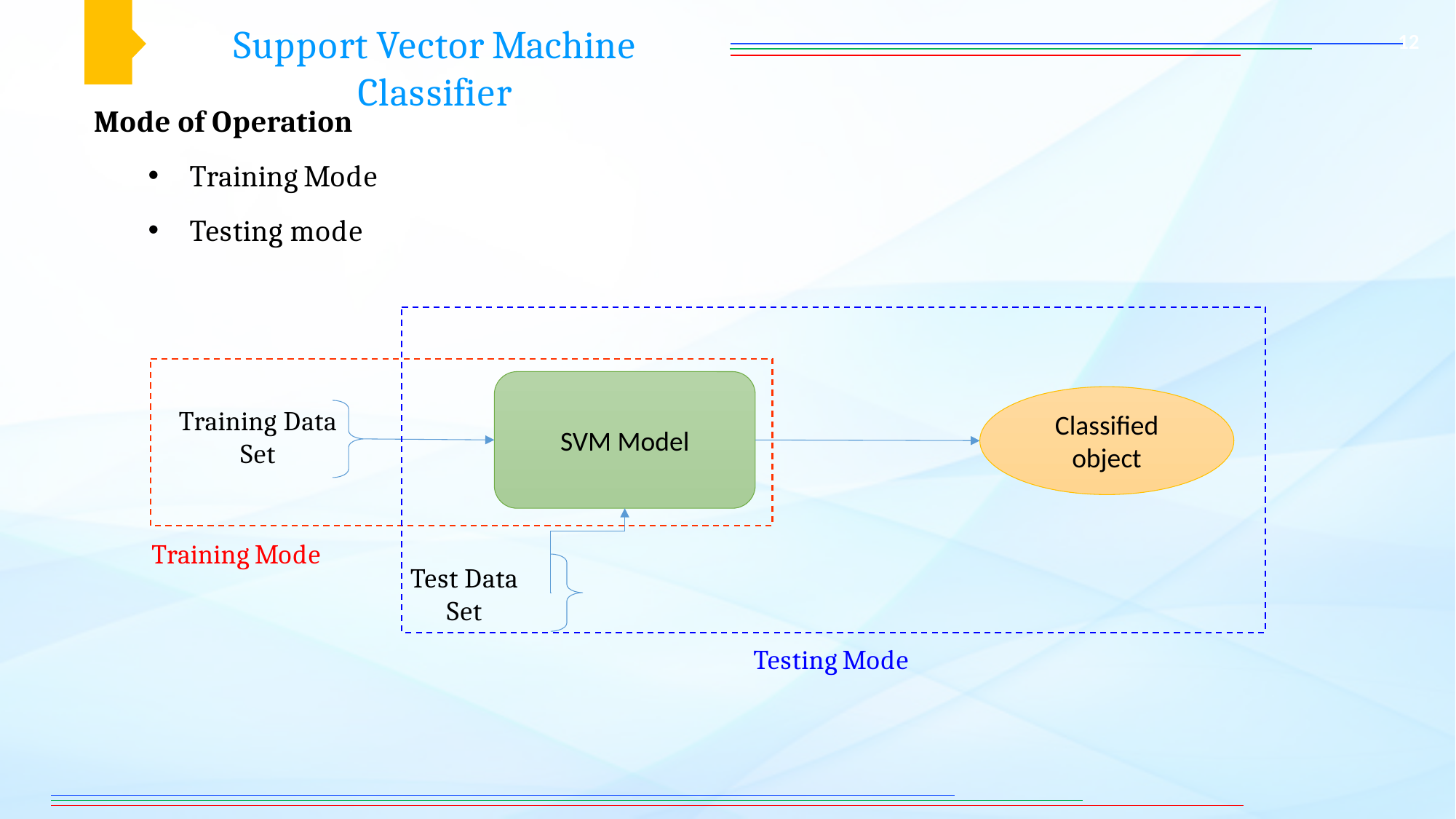

Support Vector Machine Classifier
12

Mode of Operation
Training Mode
Testing mode

Classified object

Test Data
Set
Testing Mode

SVM Model
Training Data
Set
Training Mode